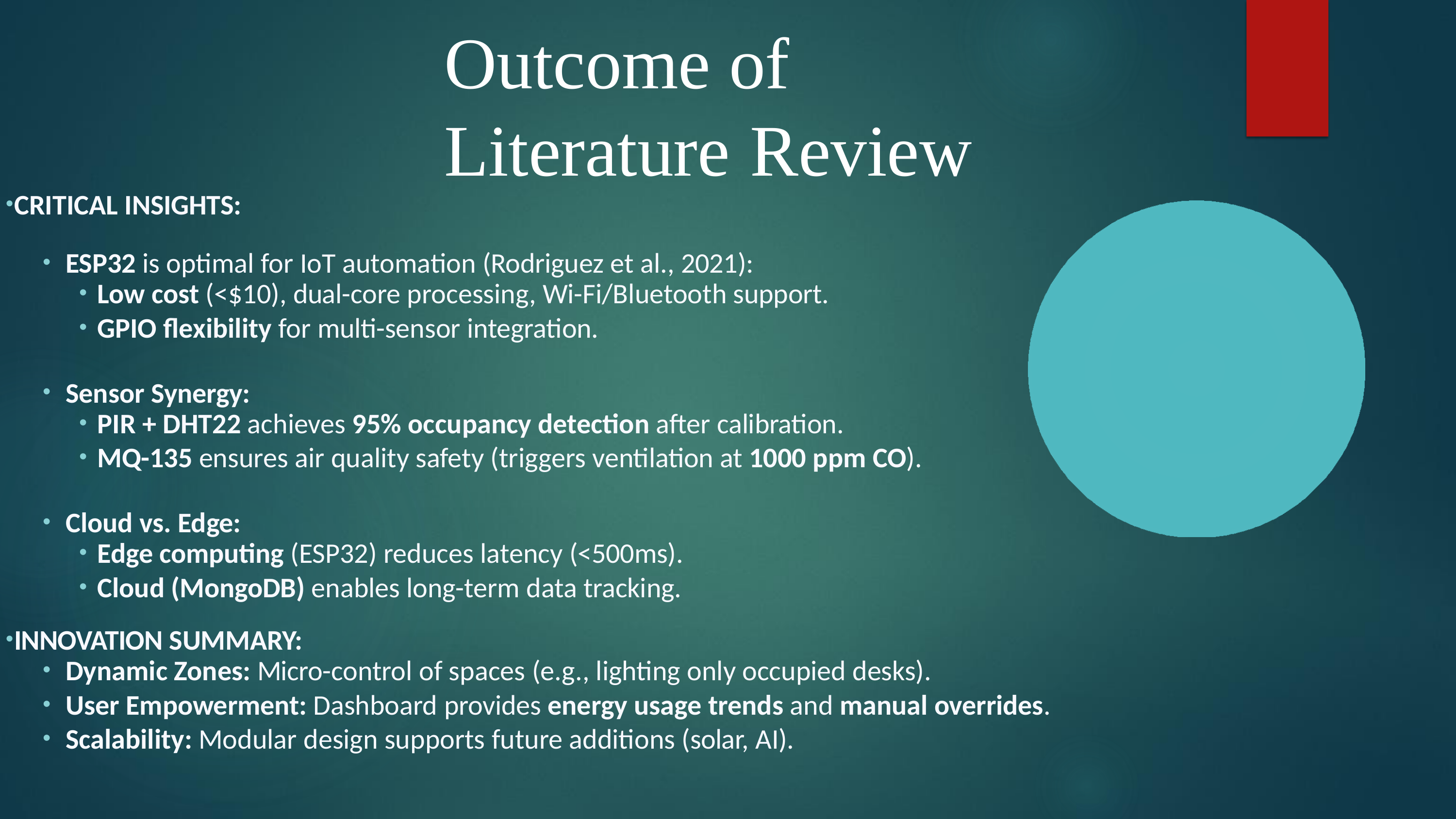

# Outcome of Literature	Review
CRITICAL INSIGHTS:
ESP32 is optimal for IoT automation (Rodriguez et al., 2021):
Low cost (<$10), dual-core processing, Wi-Fi/Bluetooth support.
GPIO flexibility for multi-sensor integration.

Sensor Synergy:
PIR + DHT22 achieves 95% occupancy detection after calibration.
MQ-135 ensures air quality safety (triggers ventilation at 1000 ppm CO).

Cloud vs. Edge:
Edge computing (ESP32) reduces latency (<500ms).
Cloud (MongoDB) enables long-term data tracking.
INNOVATION SUMMARY:
Dynamic Zones: Micro-control of spaces (e.g., lighting only occupied desks).
User Empowerment: Dashboard provides energy usage trends and manual overrides.
Scalability: Modular design supports future additions (solar, AI).